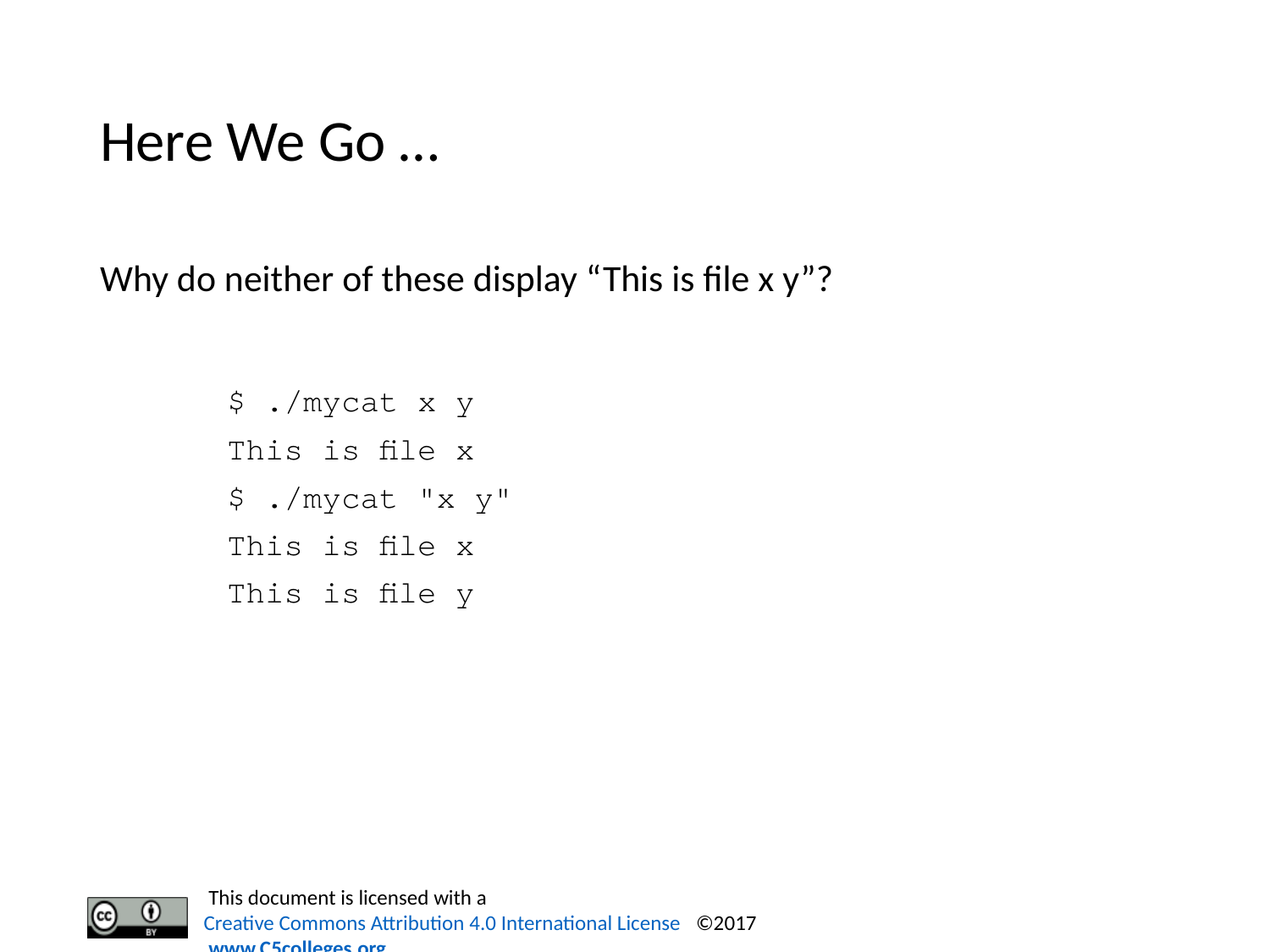

# Here We Go …
Why do neither of these display “This is file x y”?
	$ ./mycat x y
	This is file x
	$ ./mycat "x y"
	This is file x
	This is file y